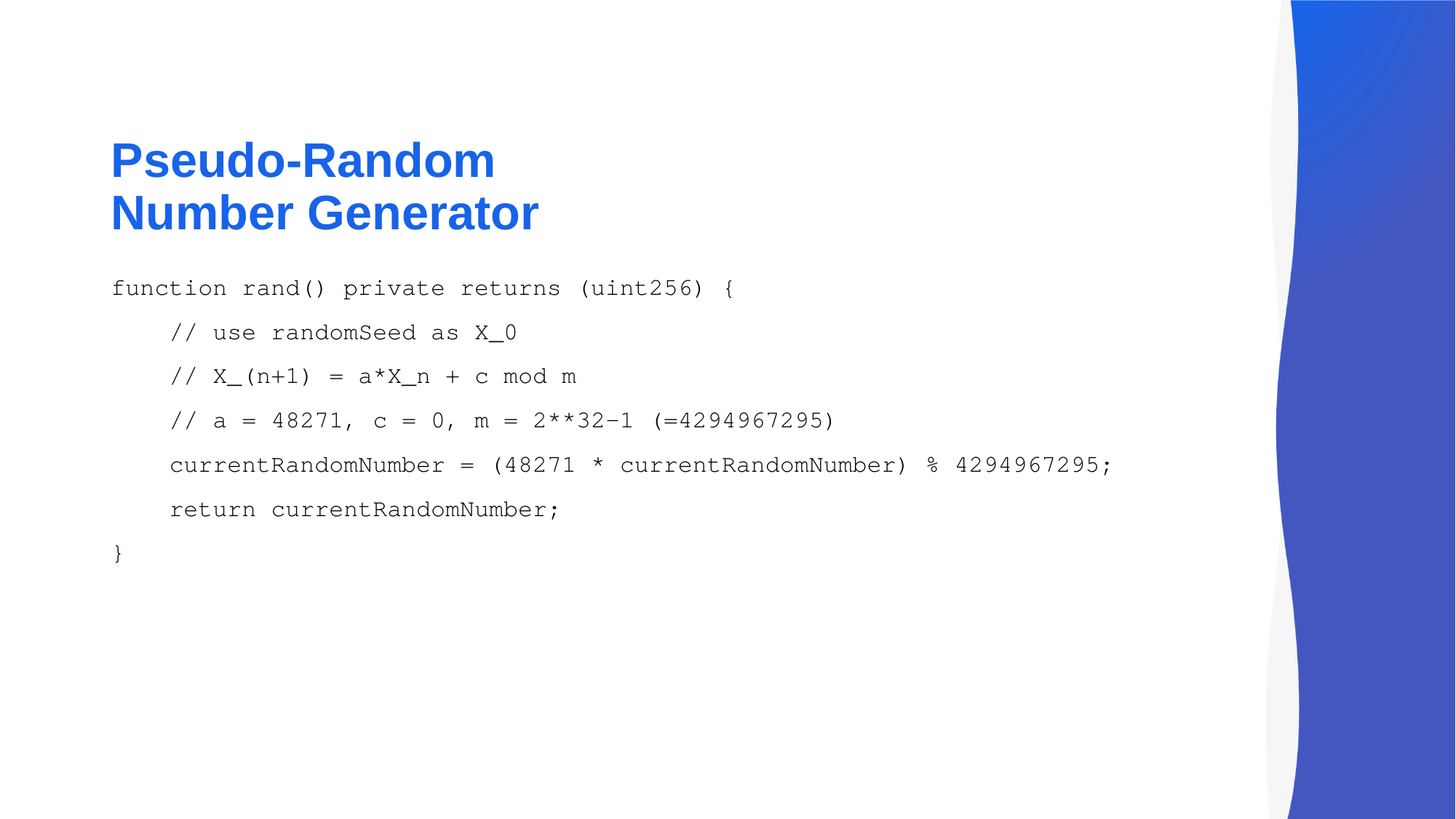

# Pseudo-Random Number Generator
function rand() private returns (uint256) {
    // use randomSeed as X_0
    // X_(n+1) = a*X_n + c mod m
    // a = 48271, c = 0, m = 2**32-1 (=4294967295)
    currentRandomNumber = (48271 * currentRandomNumber) % 4294967295;
    return currentRandomNumber;
}